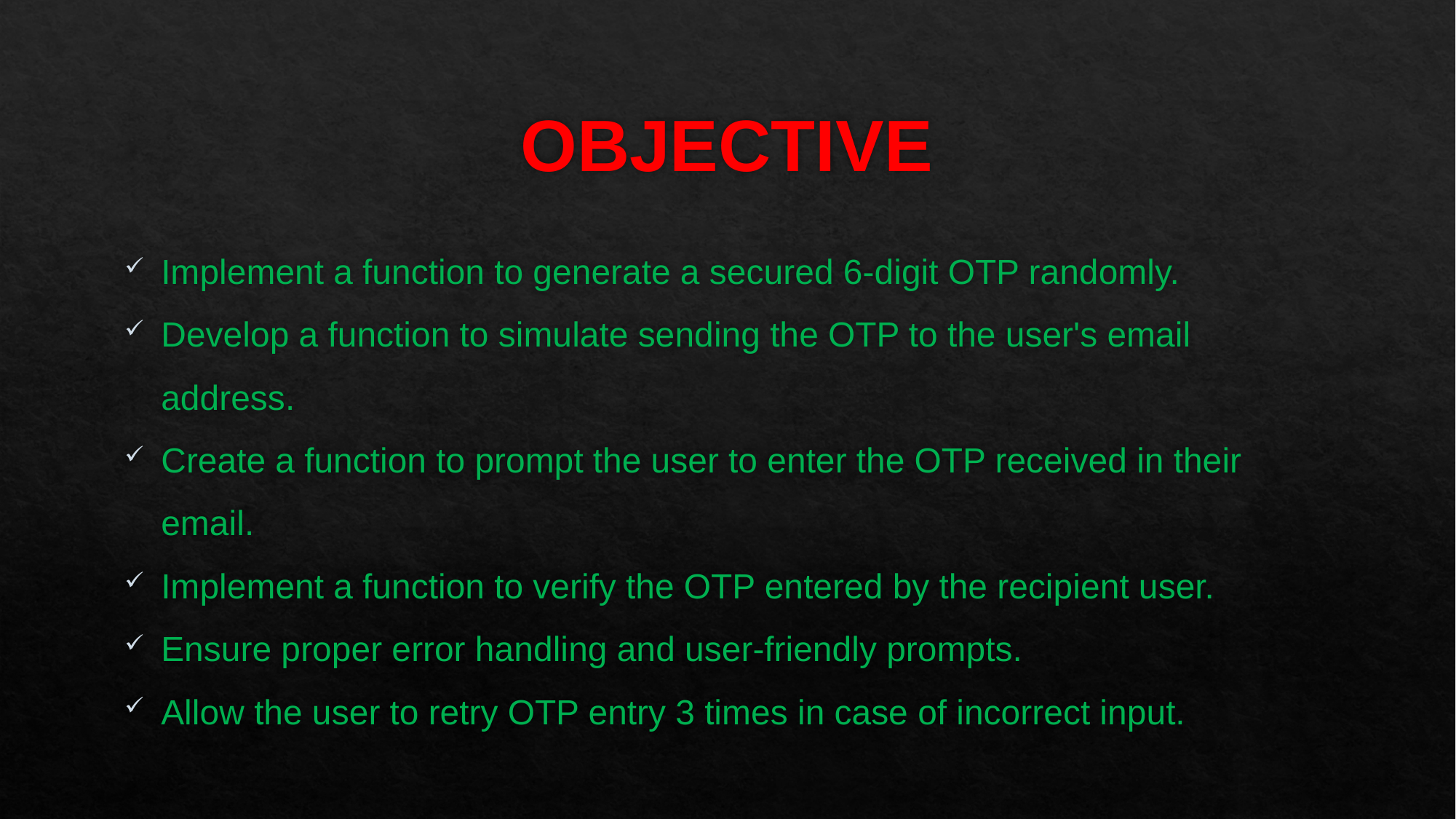

# OBJECTIVE
Implement a function to generate a secured 6-digit OTP randomly.
Develop a function to simulate sending the OTP to the user's email address.
Create a function to prompt the user to enter the OTP received in their email.
Implement a function to verify the OTP entered by the recipient user.
Ensure proper error handling and user-friendly prompts.
Allow the user to retry OTP entry 3 times in case of incorrect input.